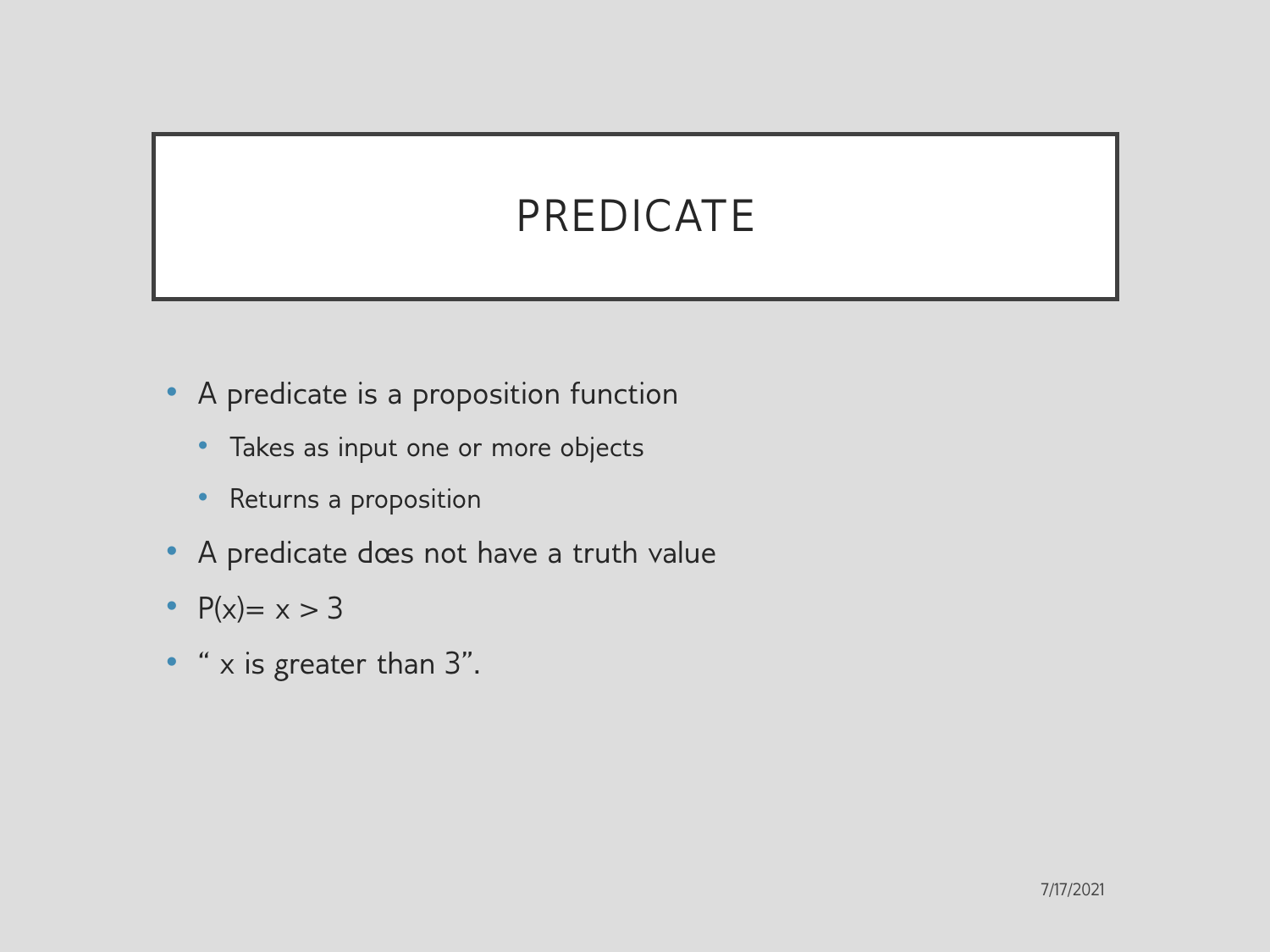

# Predicate
A predicate is a proposition function
Takes as input one or more objects
Returns a proposition
A predicate does not have a truth value
P(x)= x > 3
“ x is greater than 3”.
7/17/2021